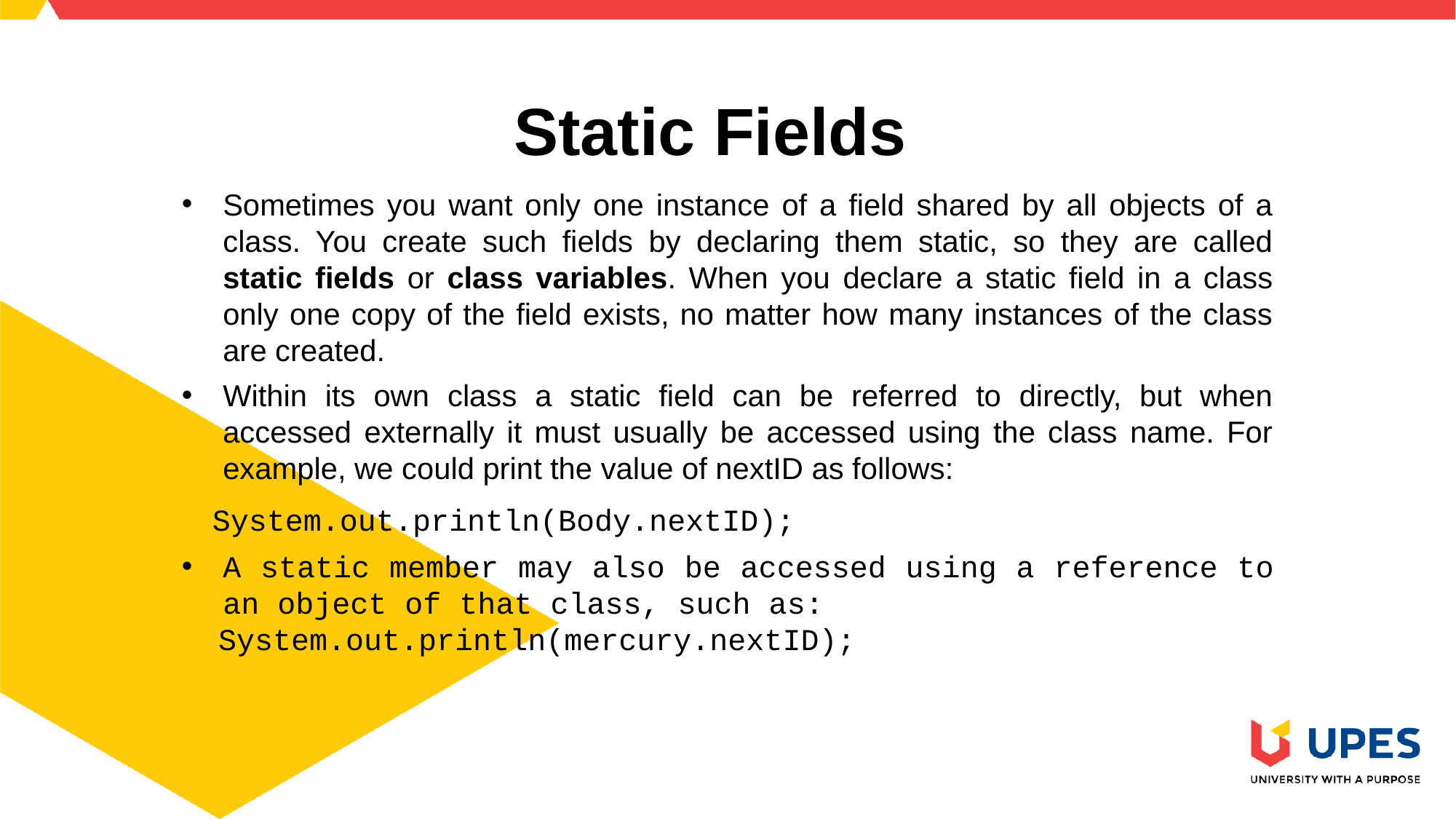

# Static Fields
Sometimes you want only one instance of a field shared by all objects of a class. You create such fields by declaring them static, so they are called static fields or class variables. When you declare a static field in a class only one copy of the field exists, no matter how many instances of the class are created.
Within its own class a static field can be referred to directly, but when accessed externally it must usually be accessed using the class name. For example, we could print the value of nextID as follows:
   System.out.println(Body.nextID);
A static member may also be accessed using a reference to an object of that class, such as:
  System.out.println(mercury.nextID);